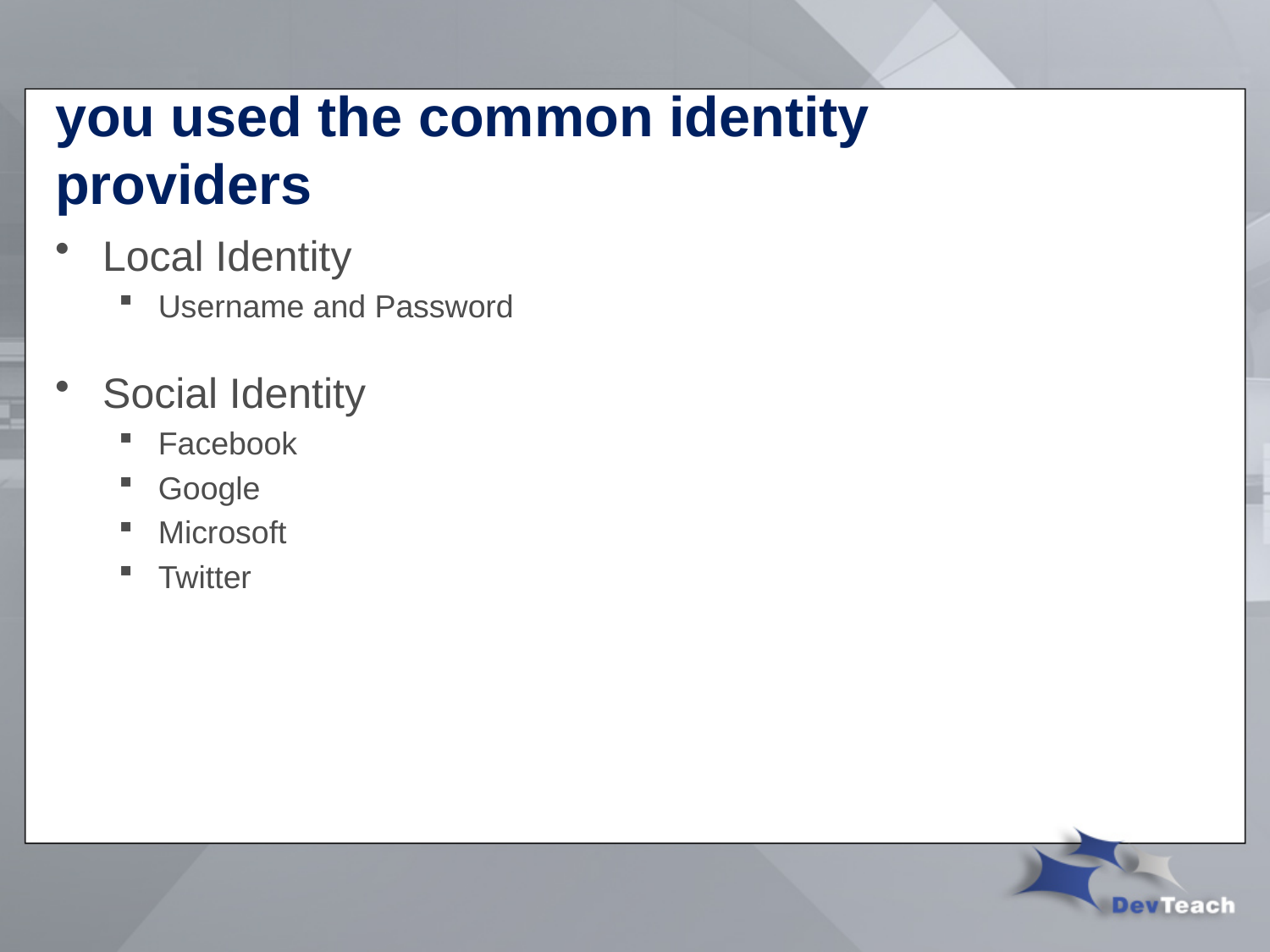

# you used the common identity providers
Local Identity
Username and Password
Social Identity
Facebook
Google
Microsoft
Twitter